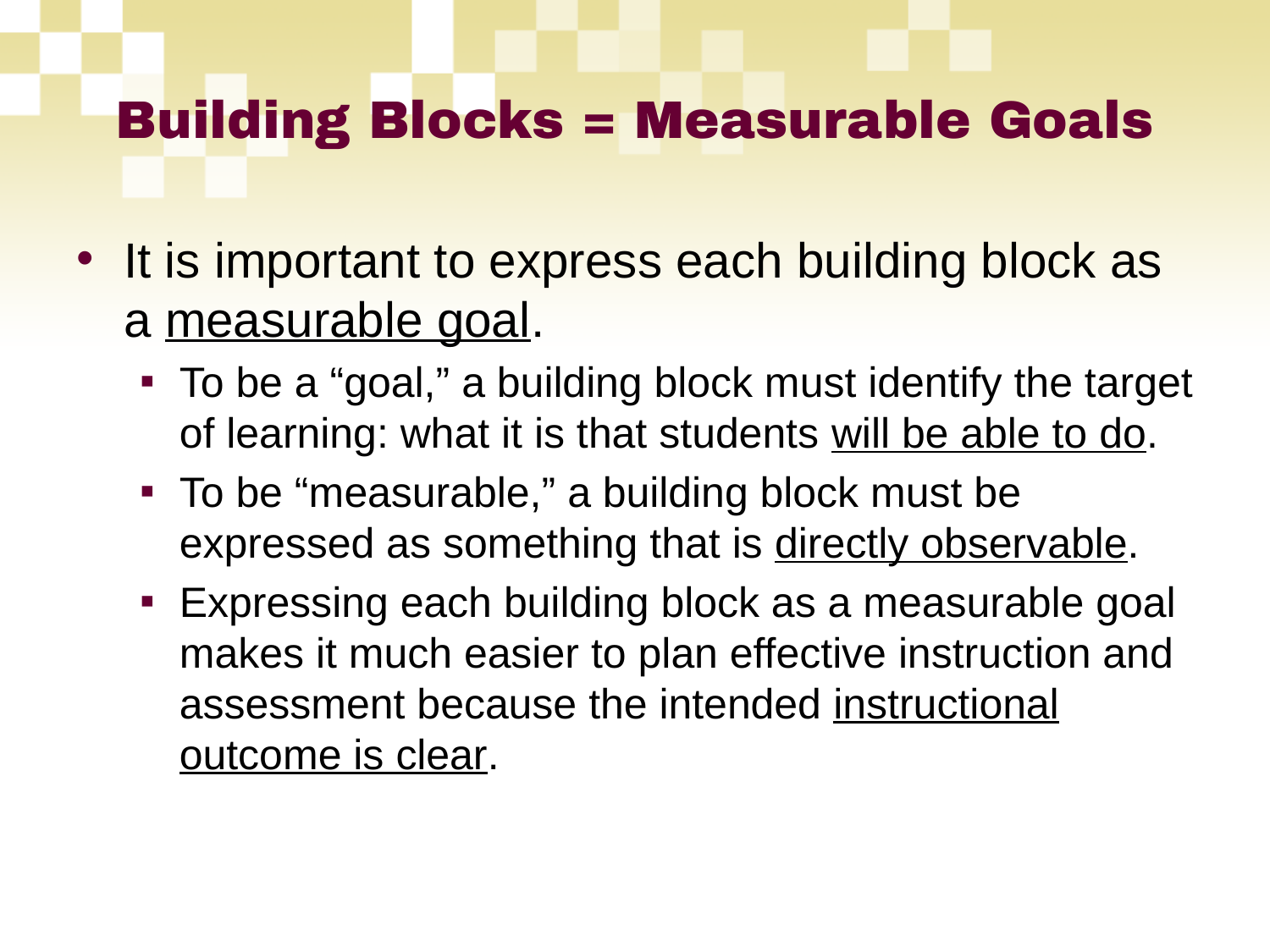

# Building Blocks = Measurable Goals
It is important to express each building block as a measurable goal.
To be a “goal,” a building block must identify the target of learning: what it is that students will be able to do.
To be “measurable,” a building block must be expressed as something that is directly observable.
Expressing each building block as a measurable goal makes it much easier to plan effective instruction and assessment because the intended instructional outcome is clear.